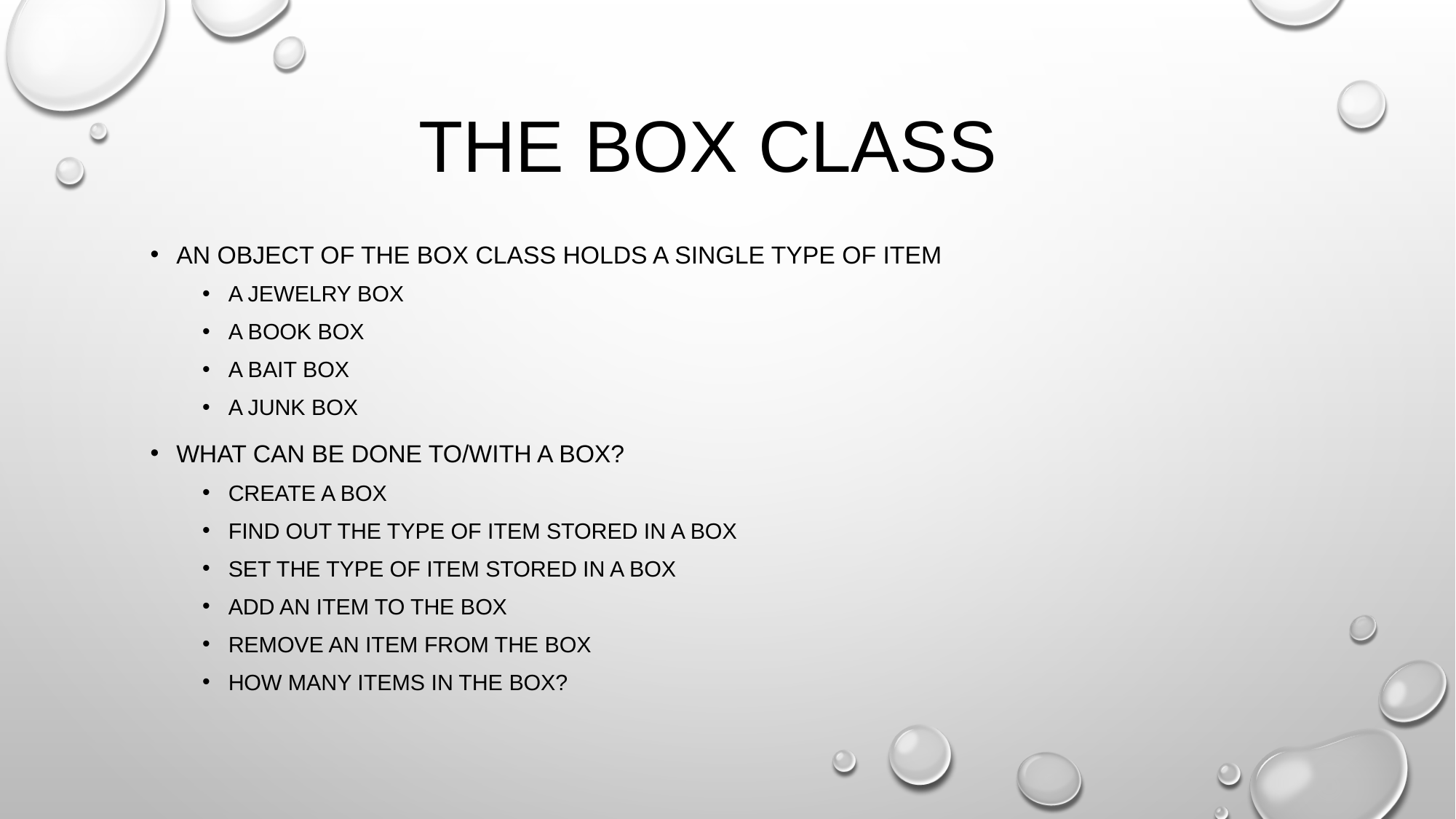

# The box class
An object of the box class holds a single type of item
A jewelry box
A book box
A bait box
A junk box
What can be done to/with a box?
Create a box
Find out the type of item stored in a box
Set the type of item stored in a box
Add an item to the box
Remove an item from the box
How many items in the box?